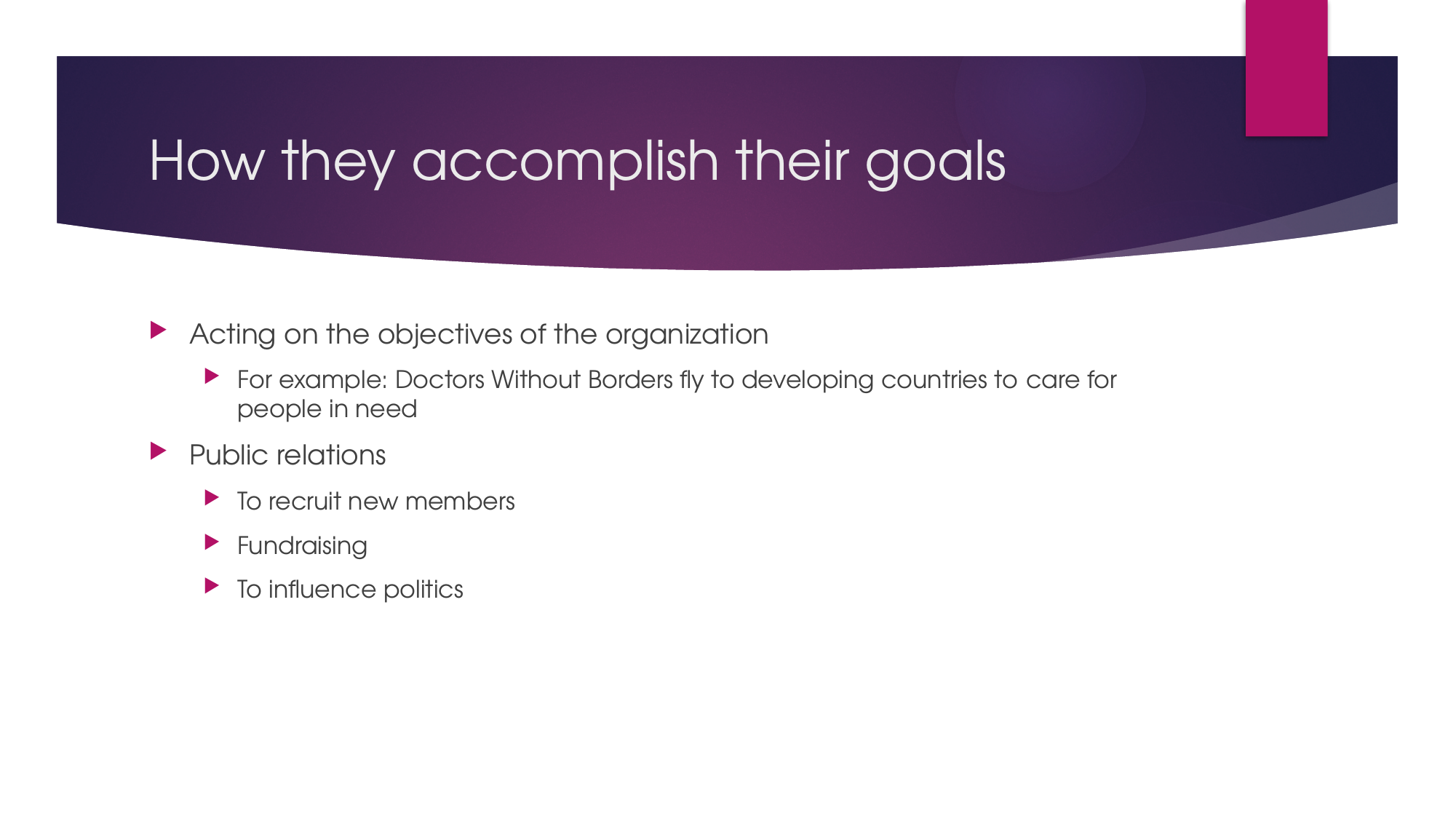

# How they accomplish their goals
Acting on the objectives of the organization
For example: Doctors Without Borders fly to developing countries to care for people in need
Public relations
To recruit new members
Fundraising
To influence politics